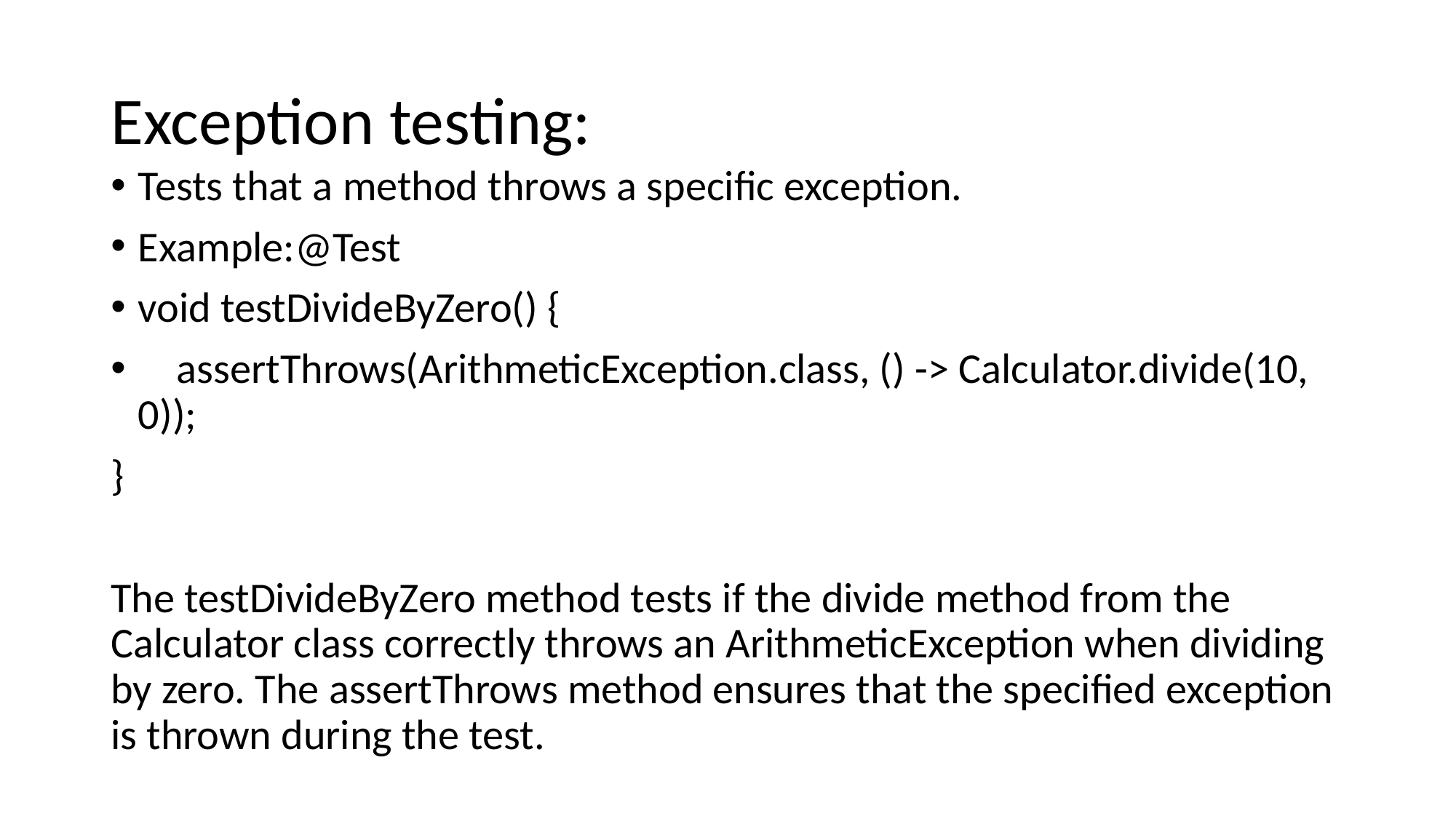

# Exception testing:
Tests that a method throws a specific exception.
Example:@Test
void testDivideByZero() {
    assertThrows(ArithmeticException.class, () -> Calculator.divide(10, 0));
}

The testDivideByZero method tests if the divide method from the Calculator class correctly throws an ArithmeticException when dividing by zero. The assertThrows method ensures that the specified exception is thrown during the test.